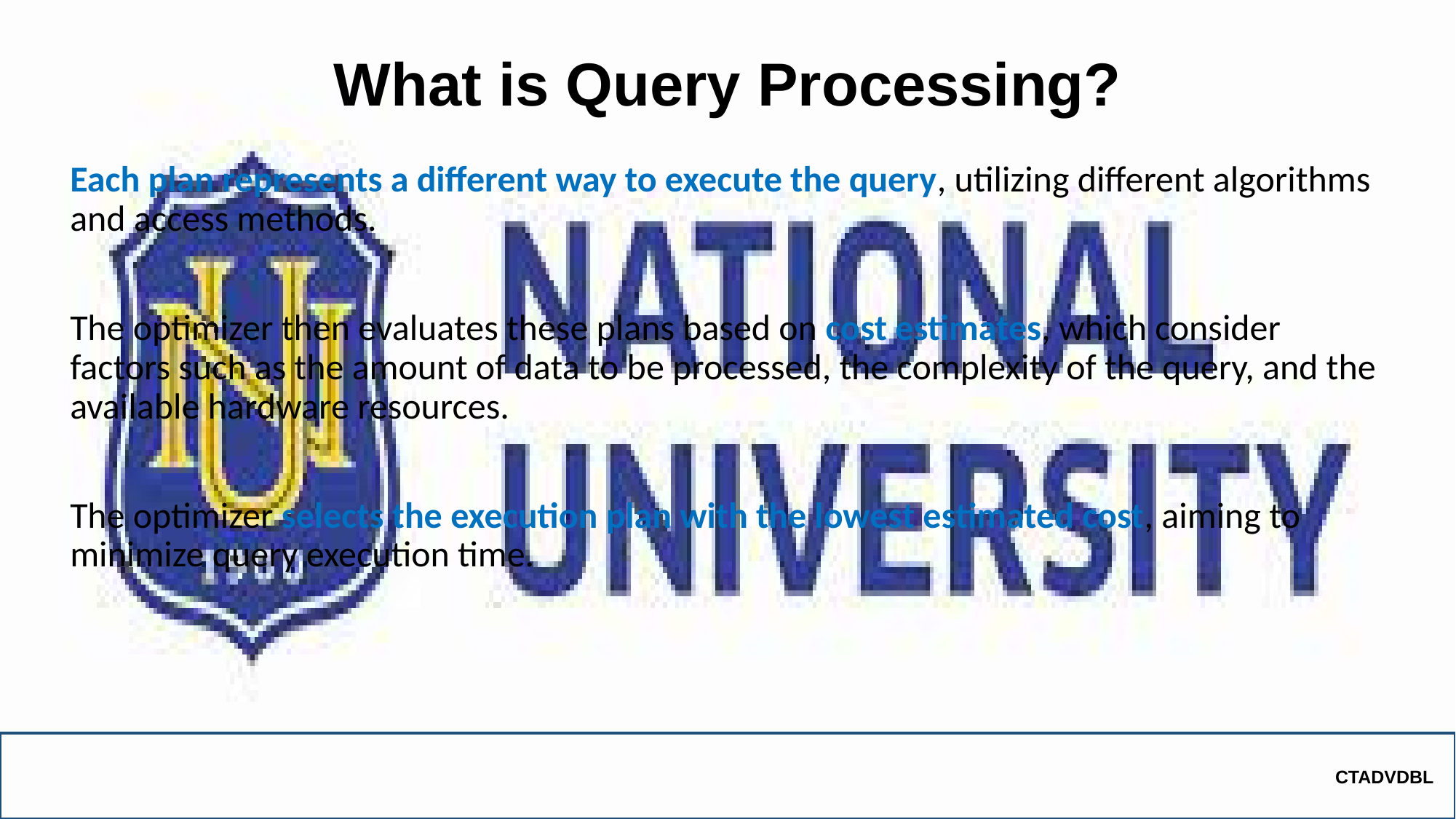

# What is Query Processing?
Each plan represents a different way to execute the query, utilizing different algorithms and access methods.

The optimizer then evaluates these plans based on cost estimates, which consider factors such as the amount of data to be processed, the complexity of the query, and the available hardware resources.

The optimizer selects the execution plan with the lowest estimated cost, aiming to minimize query execution time.
CTADVDBL